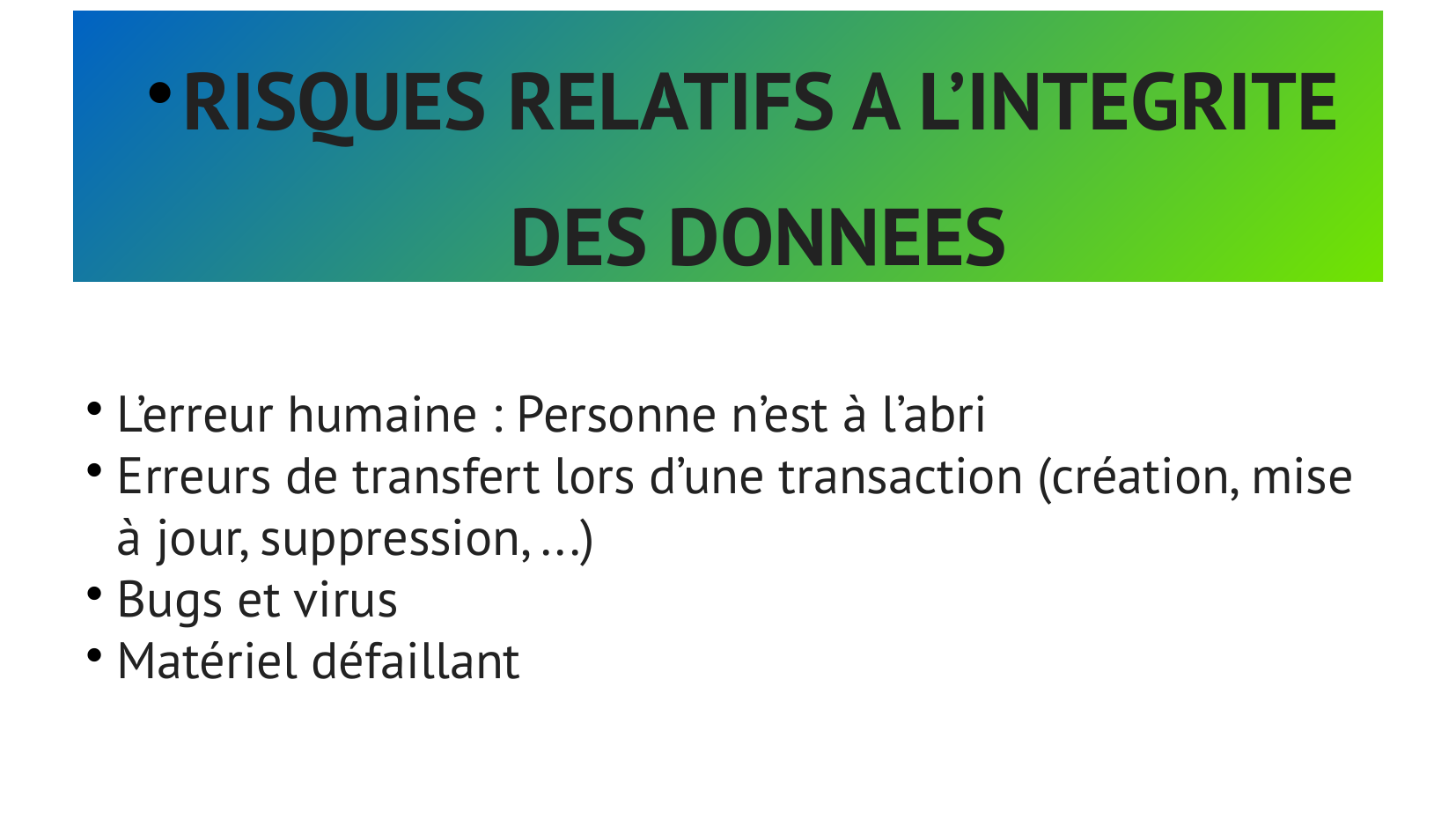

RISQUES RELATIFS A L’INTEGRITE DES DONNEES
L’erreur humaine : Personne n’est à l’abri
Erreurs de transfert lors d’une transaction (création, mise à jour, suppression, ...)
Bugs et virus
Matériel défaillant